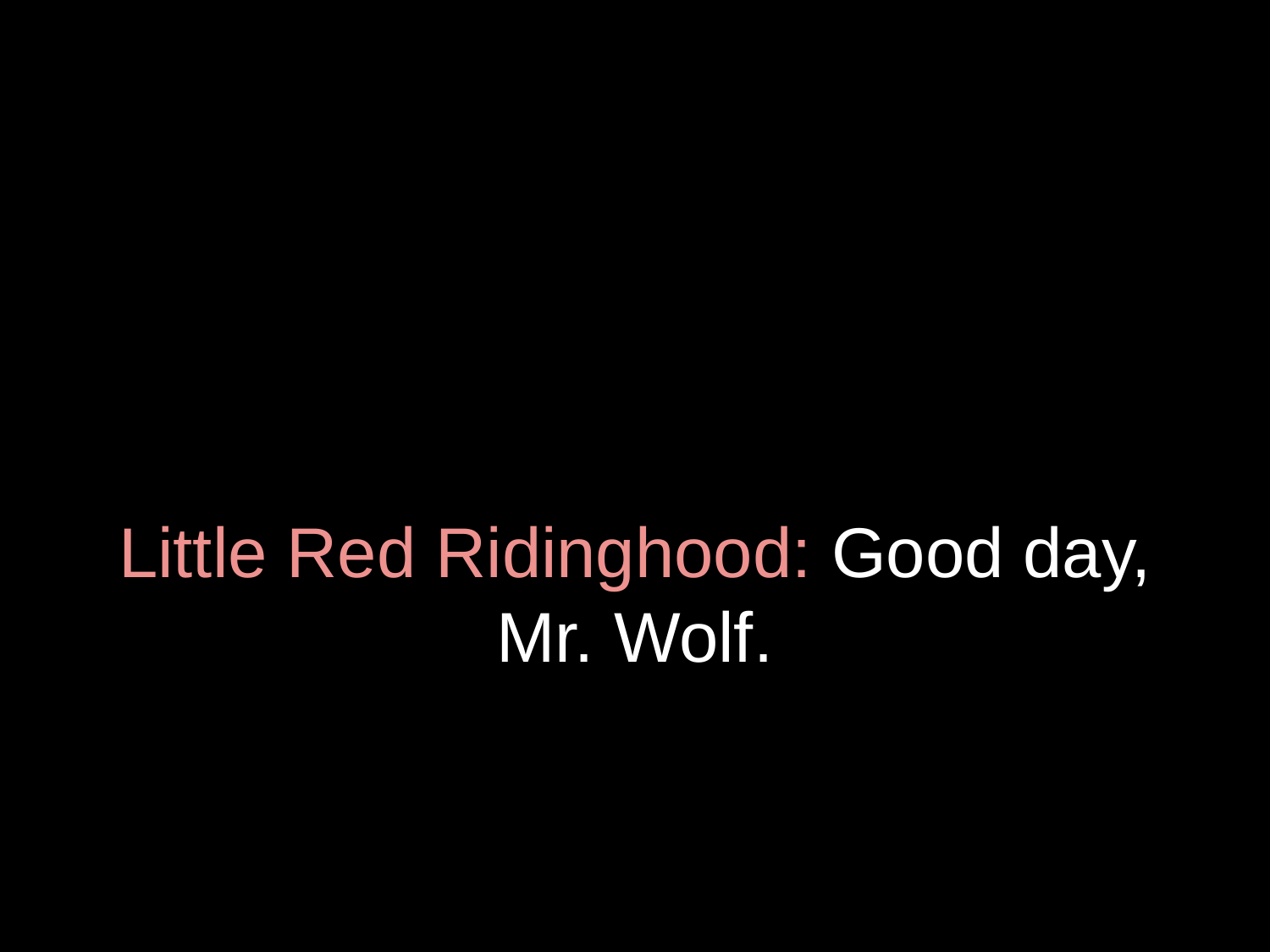

# Little Red Ridinghood: Good day, Mr. Wolf.